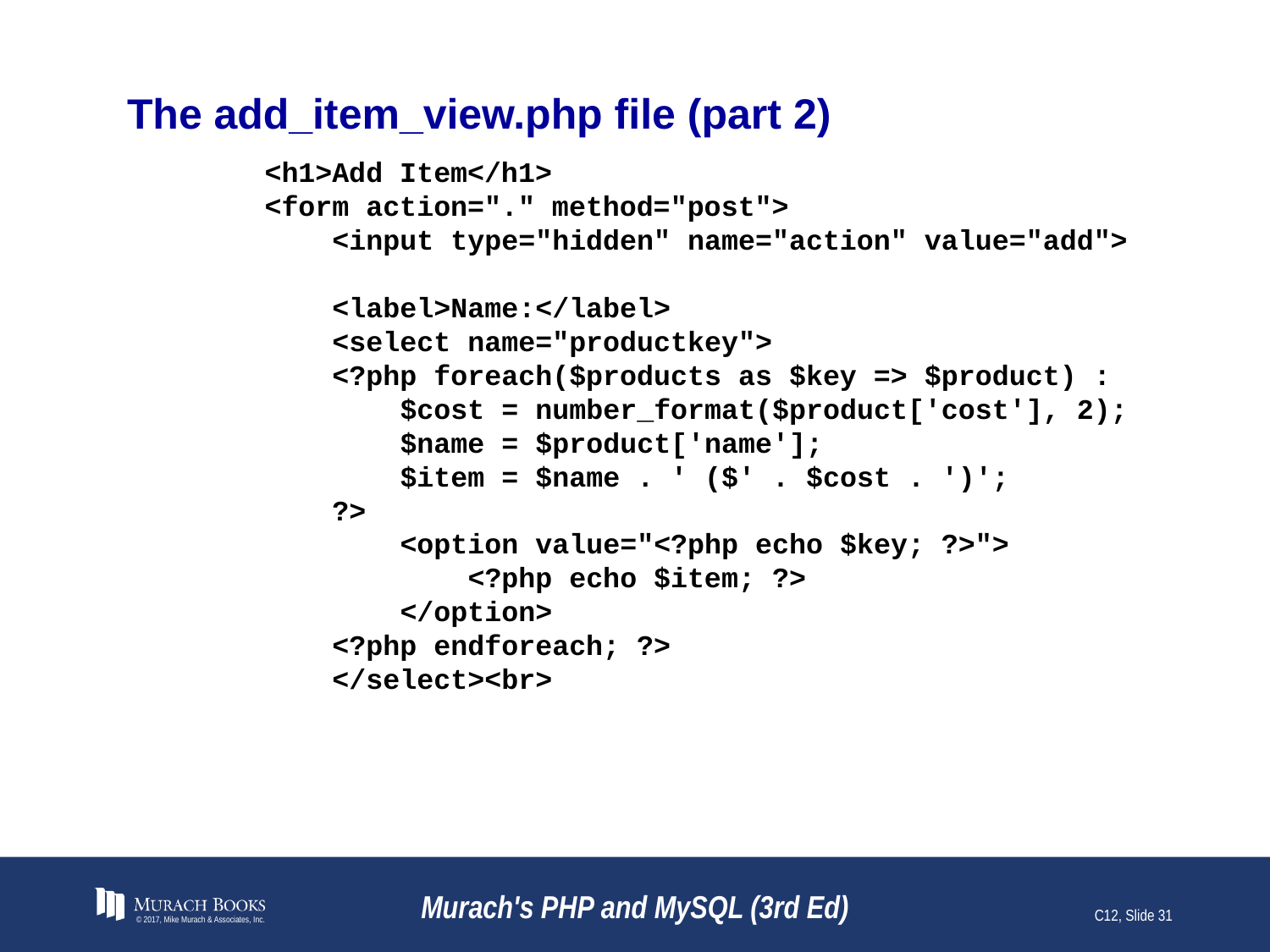

# The add_item_view.php file (part 2)
        <h1>Add Item</h1>
        <form action="." method="post">
            <input type="hidden" name="action" value="add">

            <label>Name:</label>
            <select name="productkey">
            <?php foreach($products as $key => $product) :
                $cost = number_format($product['cost'], 2);
                $name = $product['name'];
                $item = $name . ' ($' . $cost . ')';
            ?>
                <option value="<?php echo $key; ?>">
                    <?php echo $item; ?>
                </option>
            <?php endforeach; ?>
            </select><br>

© 2017, Mike Murach & Associates, Inc.
Murach's PHP and MySQL (3rd Ed)

C12, Slide 31